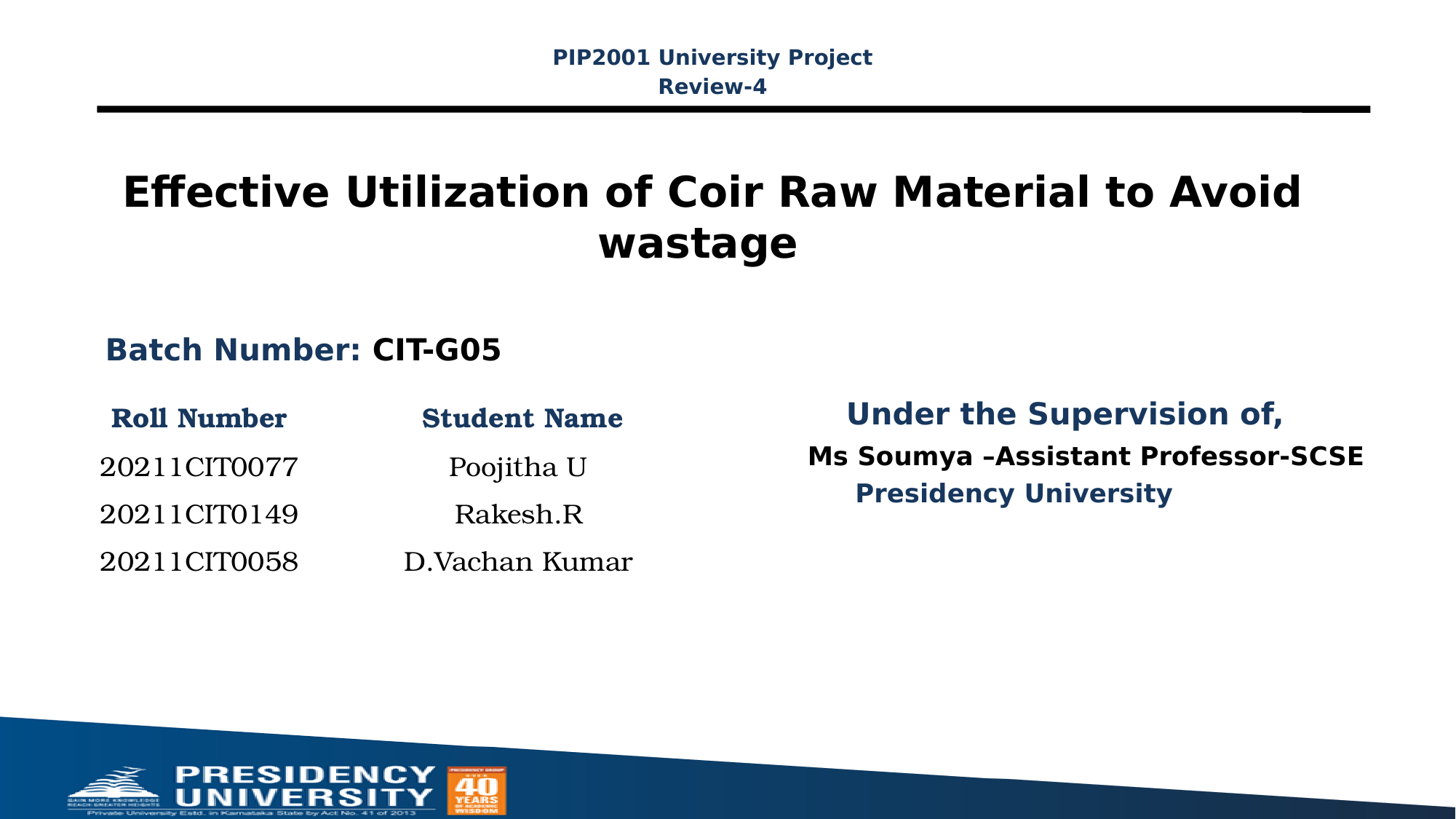

PIP2001 University Project
Review-4
# Effective Utilization of Coir Raw Material to Avoid wastage
Batch Number: CIT-G05

Under the Supervision of,
         Ms Soumya –Assistant Professor-SCSE
                Presidency University

| Roll Number | Student Name |
| --- | --- |
| 20211CIT0077 | Poojitha U |
| 20211CIT0149 | Rakesh.R |
| 20211CIT0058 | D.Vachan Kumar |
|  |  |
|  |  |